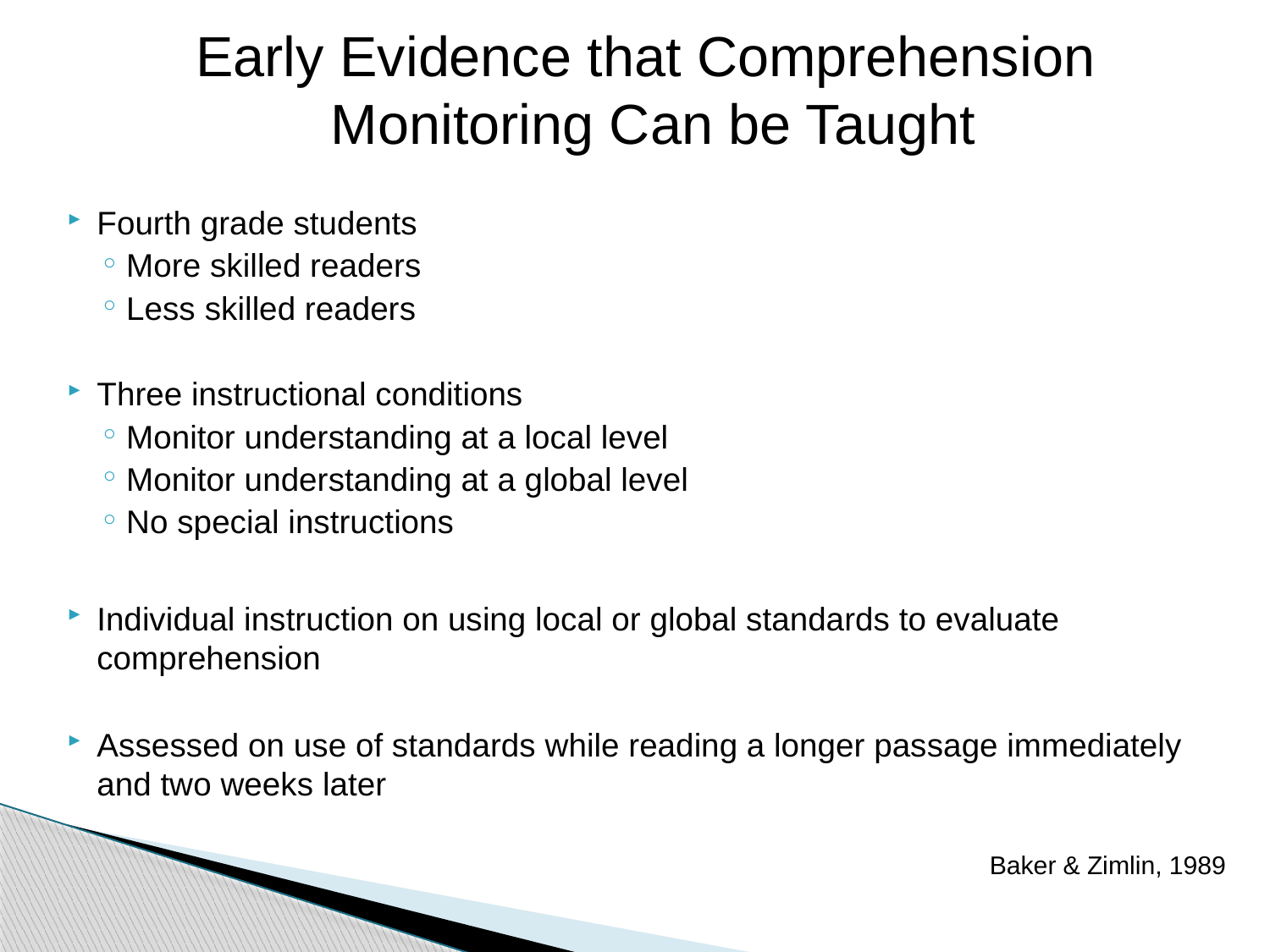

# Early Evidence that Comprehension Monitoring Can be Taught

Fourth grade students
More skilled readers
Less skilled readers

Three instructional conditions
Monitor understanding at a local level
Monitor understanding at a global level
No special instructions

Individual instruction on using local or global standards to evaluate comprehension

Assessed on use of standards while reading a longer passage immediately and two weeks later

Baker & Zimlin, 1989